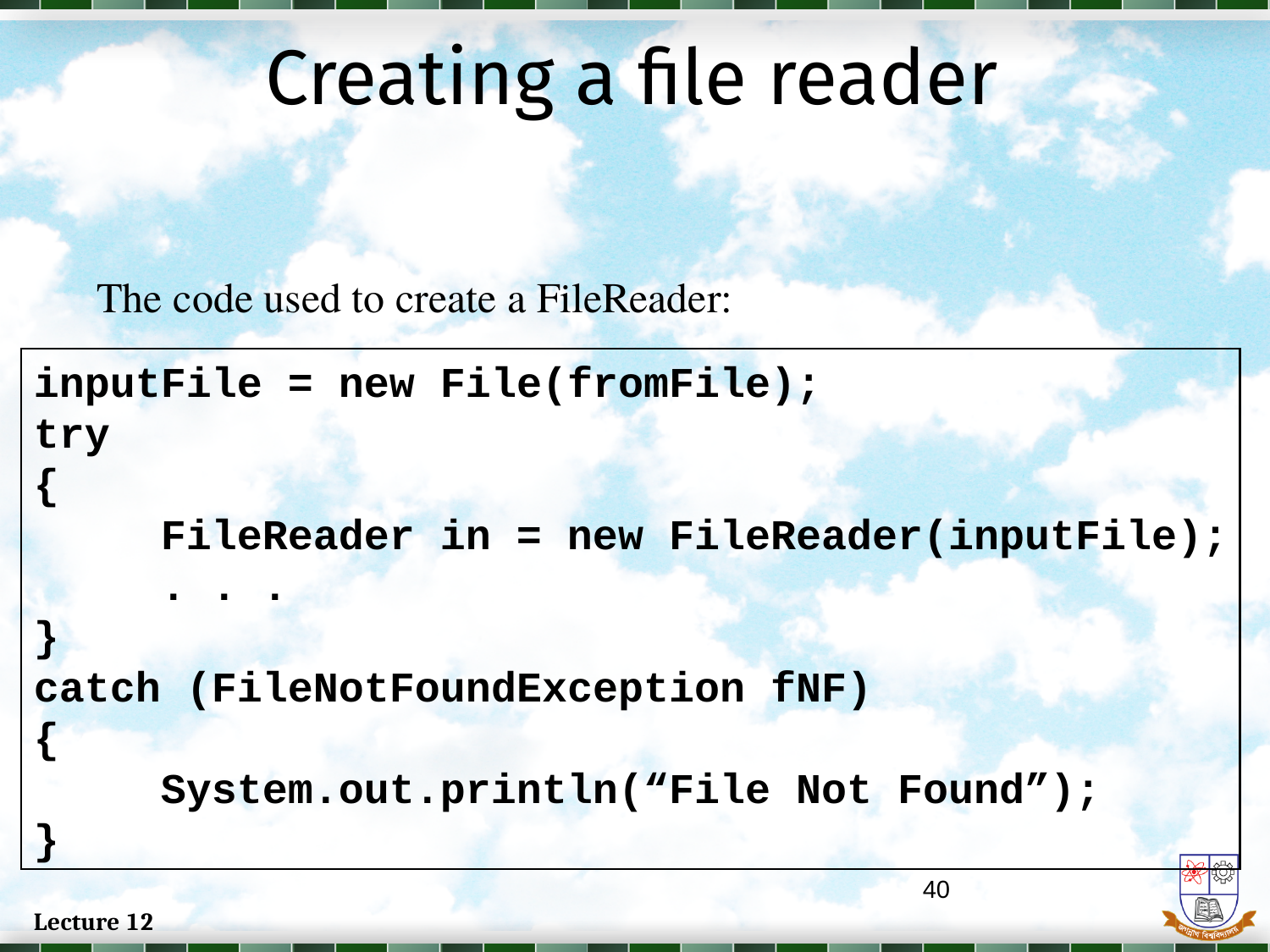

# Creating a file reader
The code used to create a FileReader:
inputFile = new File(fromFile);
try
{
	FileReader in = new FileReader(inputFile);
	. . .
}
catch (FileNotFoundException fNF)
{
	System.out.println(“File Not Found”);
}
40